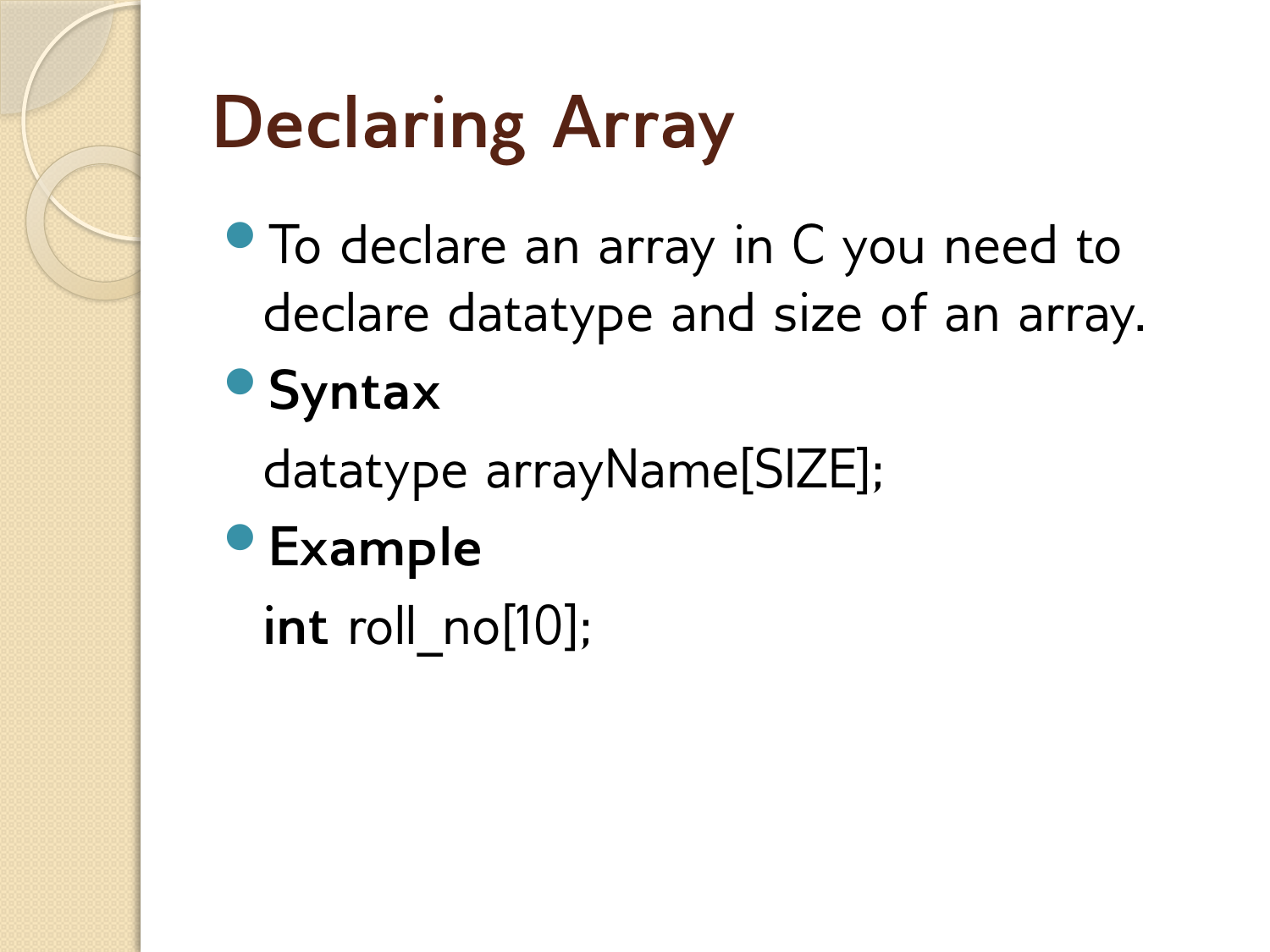

# Declaring Array
To declare an array in C you need to declare datatype and size of an array.
Syntax
	datatype arrayName[SIZE];
Example
	int roll_no[10];